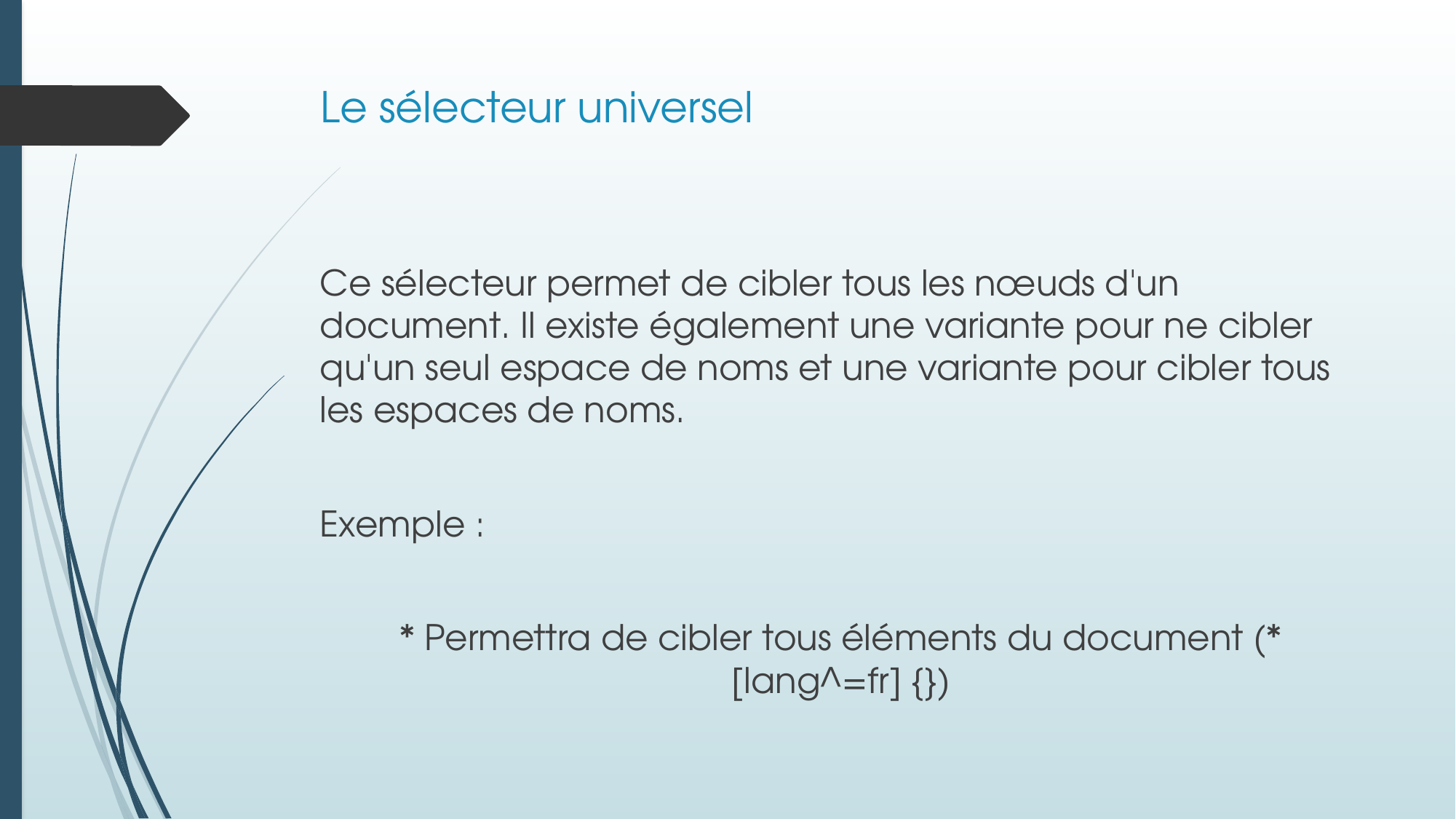

# Le sélecteur universel
Ce sélecteur permet de cibler tous les nœuds d'un document. Il existe également une variante pour ne cibler qu'un seul espace de noms et une variante pour cibler tous les espaces de noms.

Exemple :

* Permettra de cibler tous éléments du document (* [lang^=fr] {})